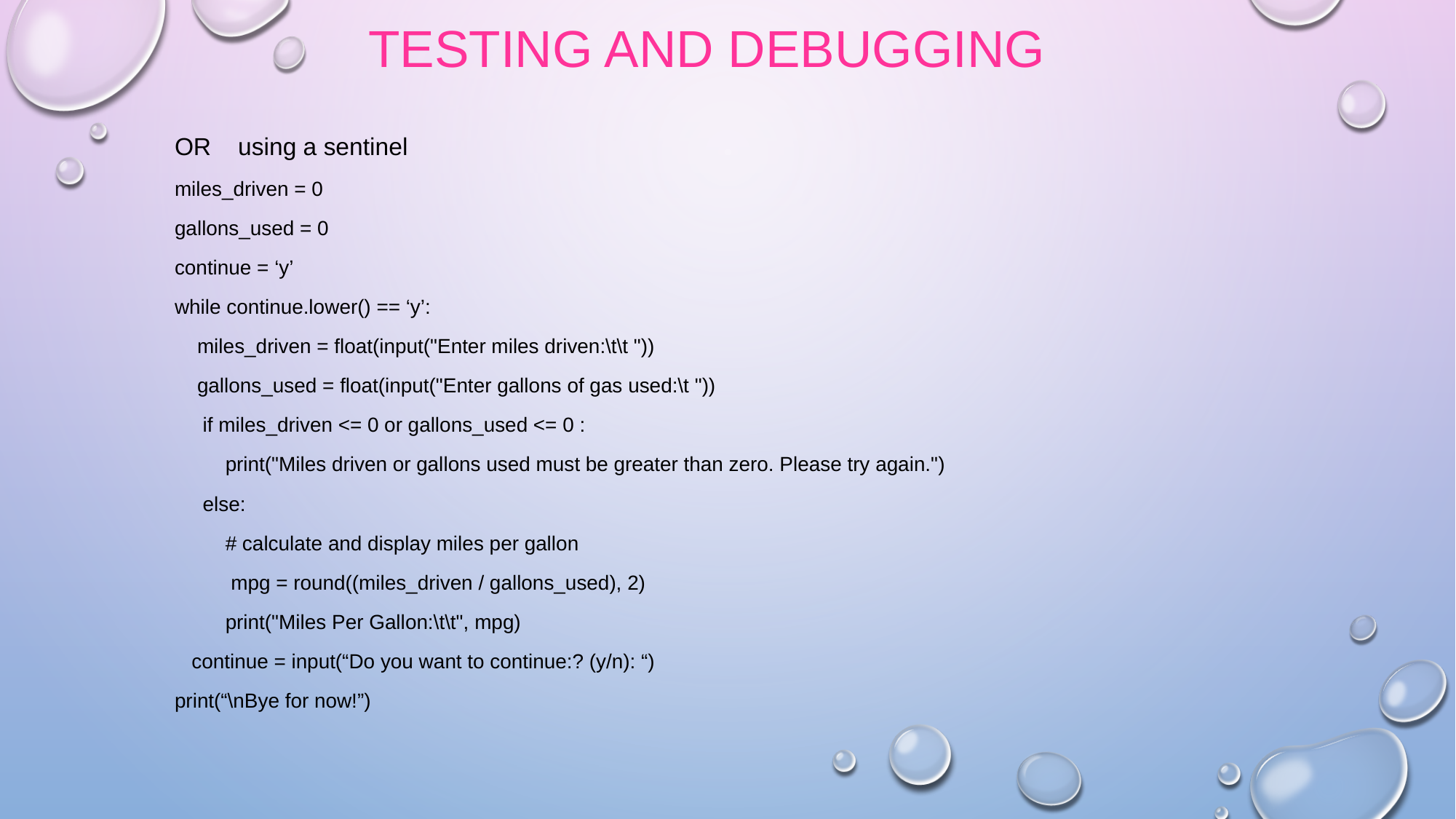

# Testing and debugging
OR    using a sentinel
miles_driven = 0
gallons_used = 0
continue = ‘y’
while continue.lower() == ‘y’:
    miles_driven = float(input("Enter miles driven:\t\t "))
    gallons_used = float(input("Enter gallons of gas used:\t "))
     if miles_driven <= 0 or gallons_used <= 0 :
         print("Miles driven or gallons used must be greater than zero. Please try again.")
     else:
         # calculate and display miles per gallon
          mpg = round((miles_driven / gallons_used), 2)
         print("Miles Per Gallon:\t\t", mpg)
   continue = input(“Do you want to continue:? (y/n): “)
print(“\nBye for now!”)